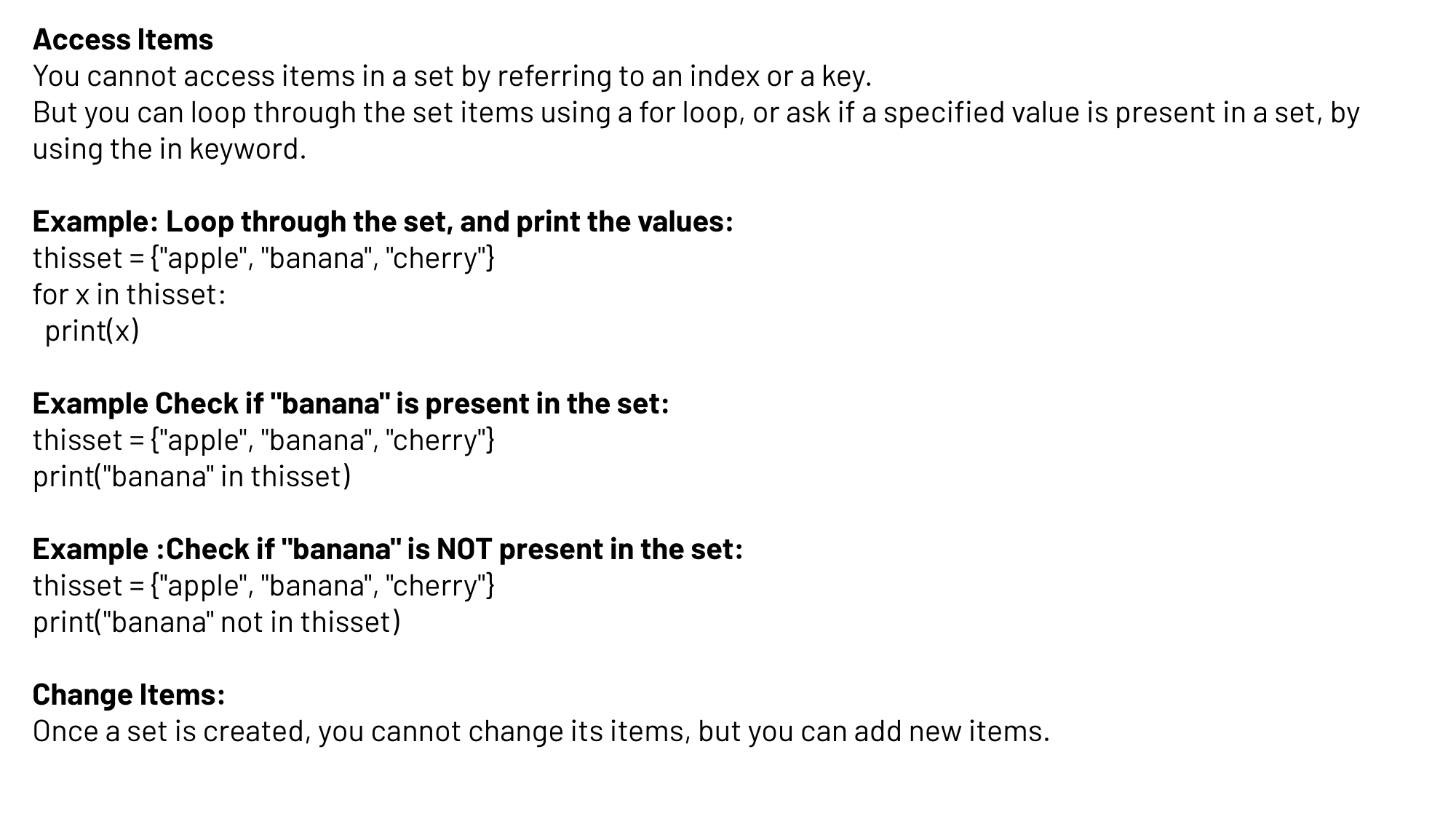

Access Items
You cannot access items in a set by referring to an index or a key.
But you can loop through the set items using a for loop, or ask if a specified value is present in a set, by using the in keyword.

Example: Loop through the set, and print the values:
thisset = {"apple", "banana", "cherry"}
for x in thisset:
  print(x)

Example Check if "banana" is present in the set:
thisset = {"apple", "banana", "cherry"}
print("banana" in thisset)

Example :Check if "banana" is NOT present in the set:
thisset = {"apple", "banana", "cherry"}
print("banana" not in thisset)

Change Items:
Once a set is created, you cannot change its items, but you can add new items.